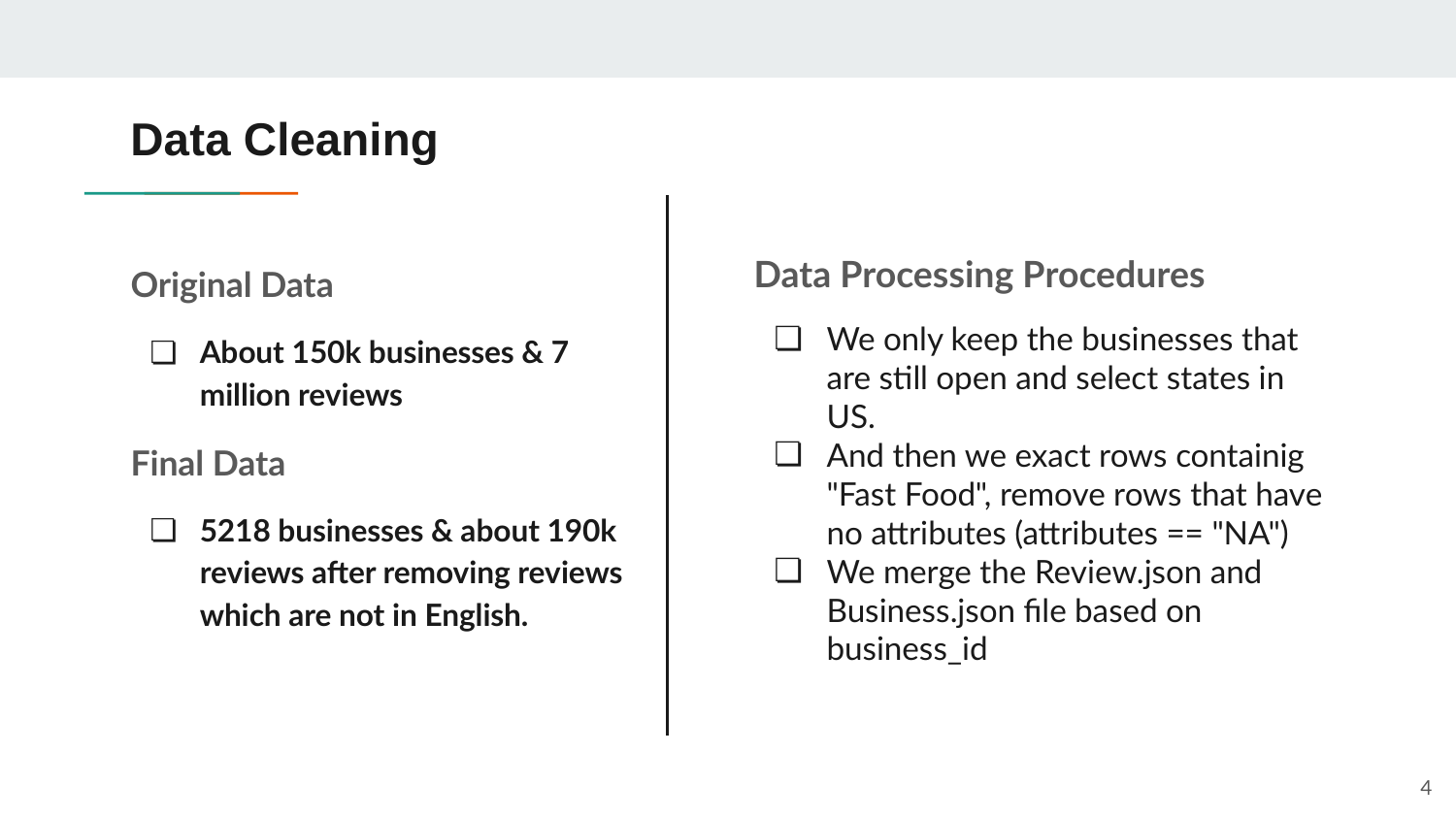

# Data Cleaning
Data Processing Procedures
We only keep the businesses that are still open and select states in US.
And then we exact rows containig "Fast Food", remove rows that have no attributes (attributes == "NA")
We merge the Review.json and Business.json file based on business_id
Original Data
About 150k businesses & 7 million reviews
Final Data
5218 businesses & about 190k reviews after removing reviews which are not in English.
4